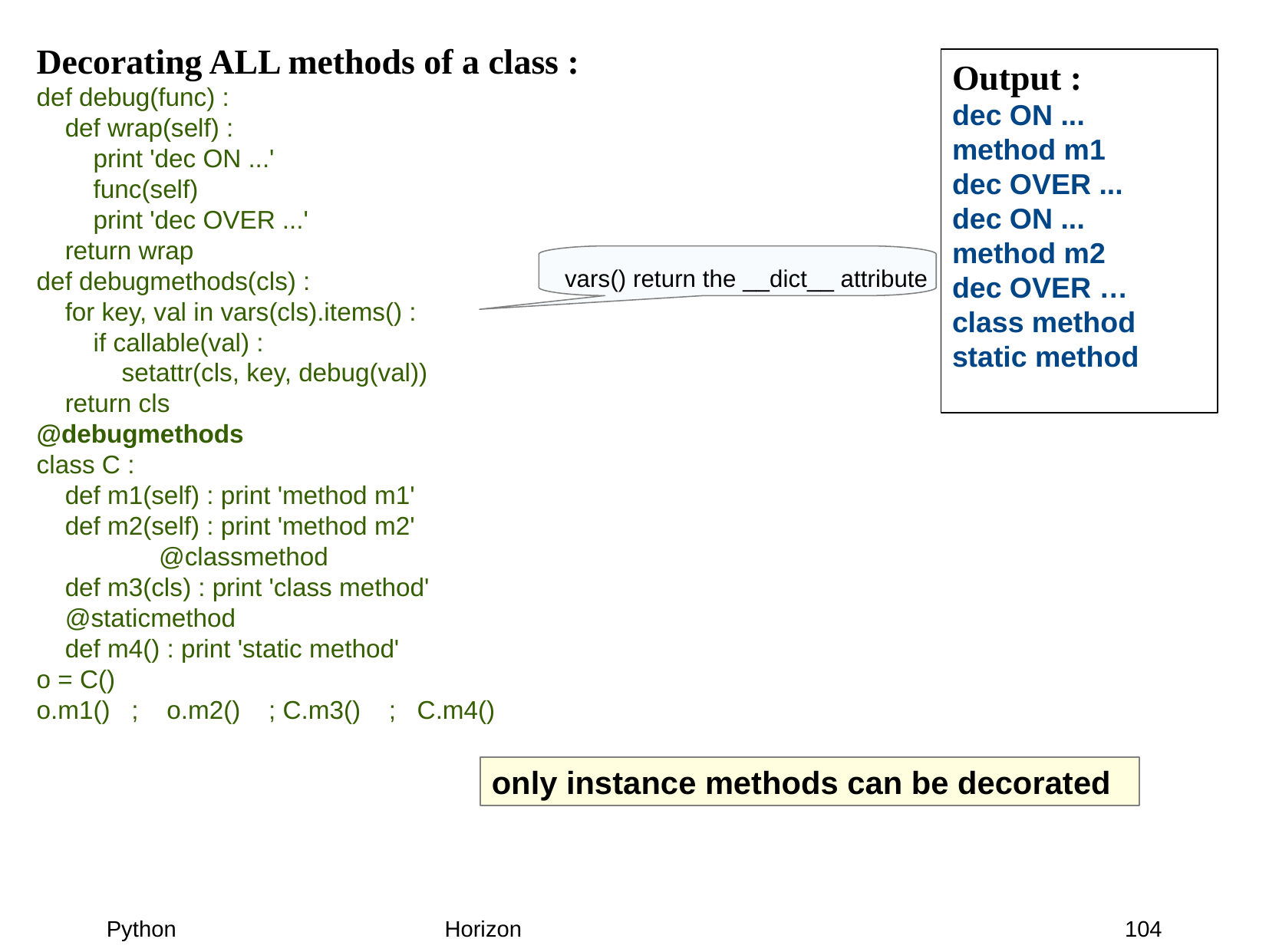

Decorating ALL methods of a class :
def debug(func) :
    def wrap(self) :
        print 'dec ON ...'
        func(self)
        print 'dec OVER ...'
    return wrap
def debugmethods(cls) :
    for key, val in vars(cls).items() :
        if callable(val) :
            setattr(cls, key, debug(val))
    return cls
@debugmethods
class C :
    def m1(self) : print 'method m1'
    def m2(self) : print 'method m2'
	 @classmethod
    def m3(cls) : print 'class method'
    @staticmethod
    def m4() : print 'static method'
o = C()
o.m1()   ;    o.m2()    ; C.m3()    ;   C.m4()
Output :
dec ON ...
method m1
dec OVER ...
dec ON ...
method m2
dec OVER …
class method
static method
           vars() return the __dict__ attribute
only instance methods can be decorated
104
Python
Horizon